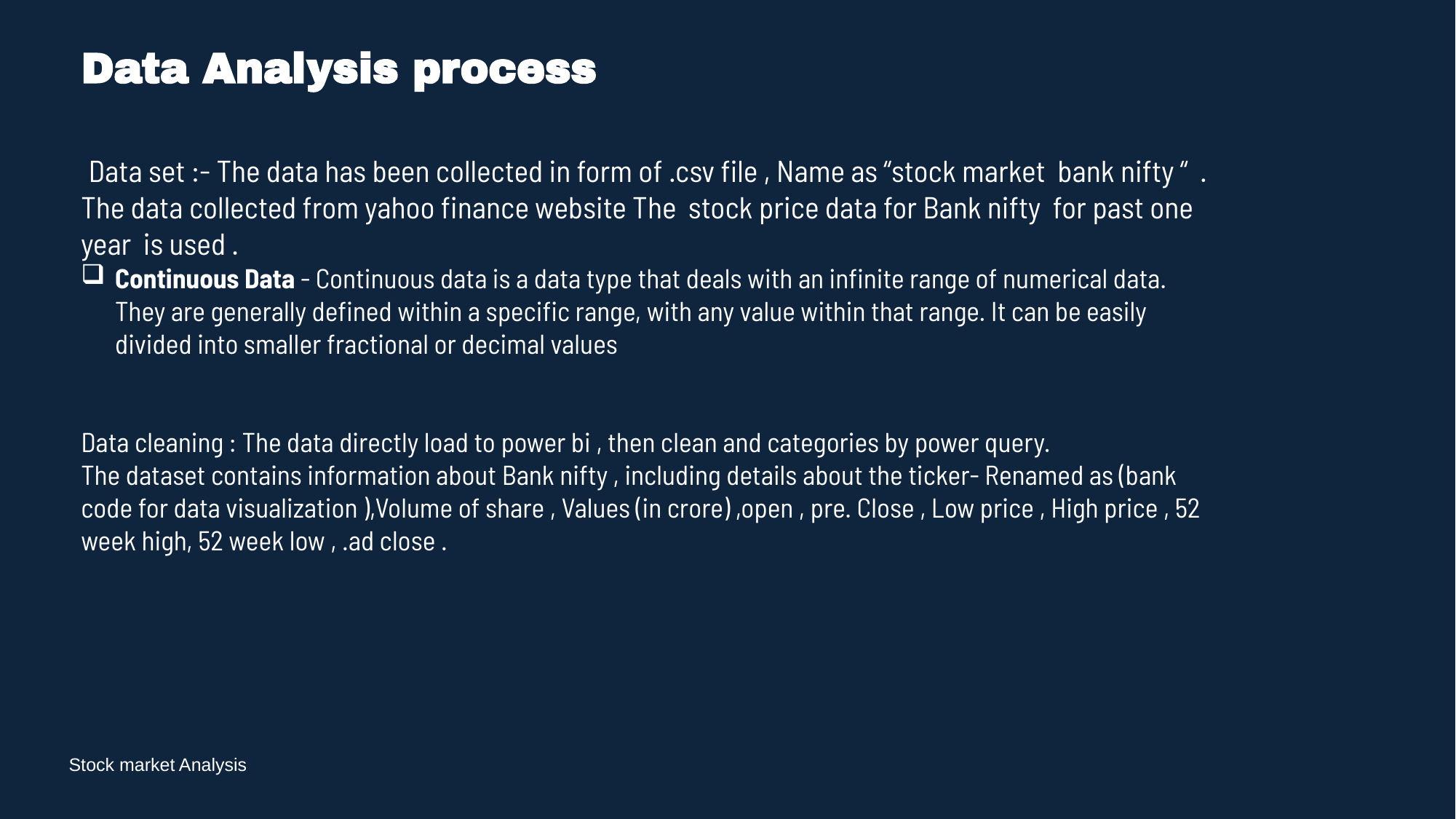

# Data Analysis process
 Data set :- The data has been collected in form of .csv file , Name as “stock market  bank nifty “  . The data collected from yahoo finance website The  stock price data for Bank nifty  for past one year  is used .
Continuous Data - Continuous data is a data type that deals with an infinite range of numerical data. They are generally defined within a specific range, with any value within that range. It can be easily divided into smaller fractional or decimal values

Data cleaning : The data directly load to power bi , then clean and categories by power query.
The dataset contains information about Bank nifty , including details about the ticker- Renamed as (bank code for data visualization ),Volume of share , Values (in crore) ,open , pre. Close , Low price , High price , 52 week high, 52 week low , .ad close .

Stock market Analysis